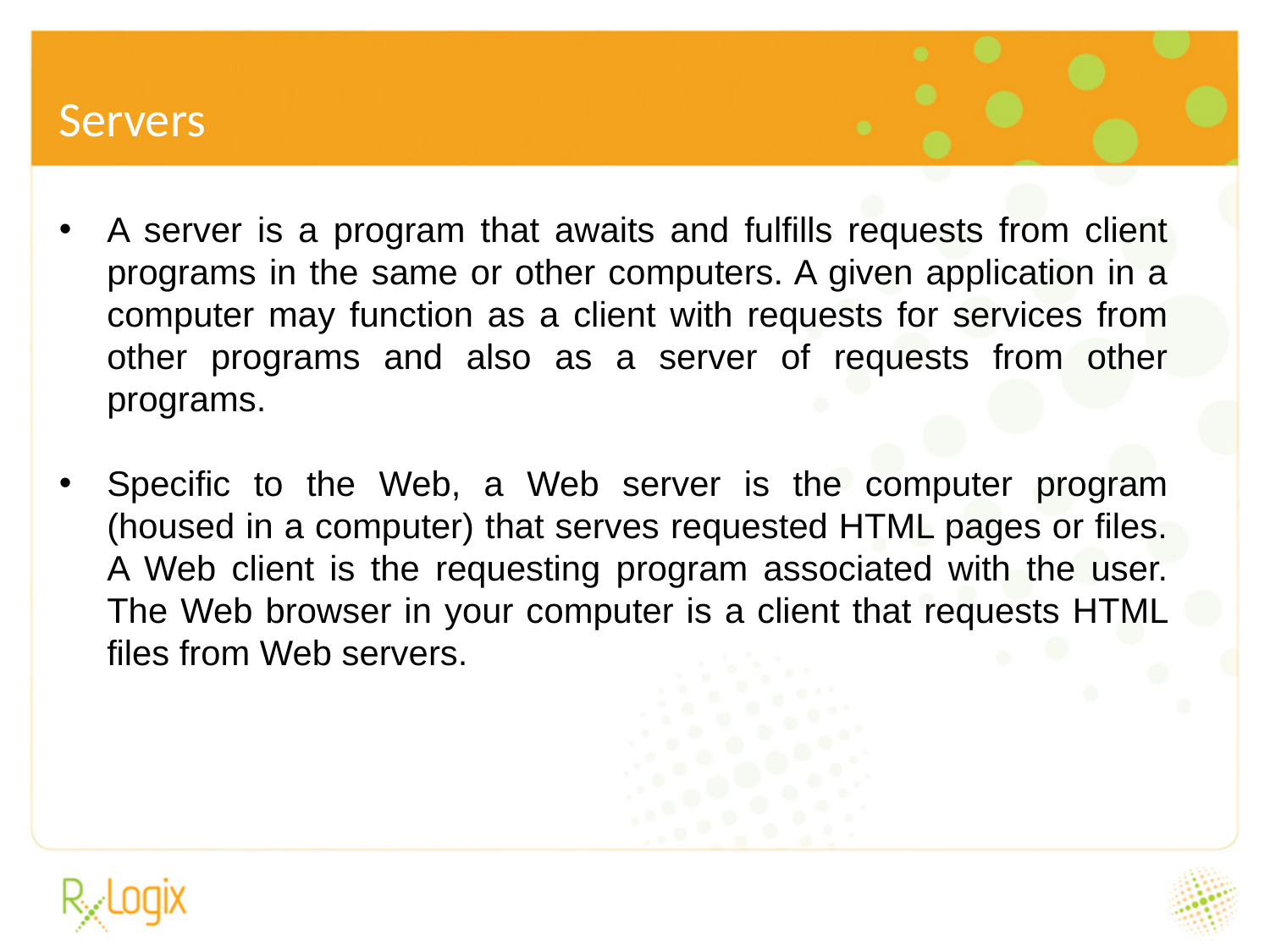

# Servers
A server is a program that awaits and fulfills requests from client programs in the same or other computers. A given application in a computer may function as a client with requests for services from other programs and also as a server of requests from other programs.

Specific to the Web, a Web server is the computer program (housed in a computer) that serves requested HTML pages or files. A Web client is the requesting program associated with the user. The Web browser in your computer is a client that requests HTML files from Web servers.
8